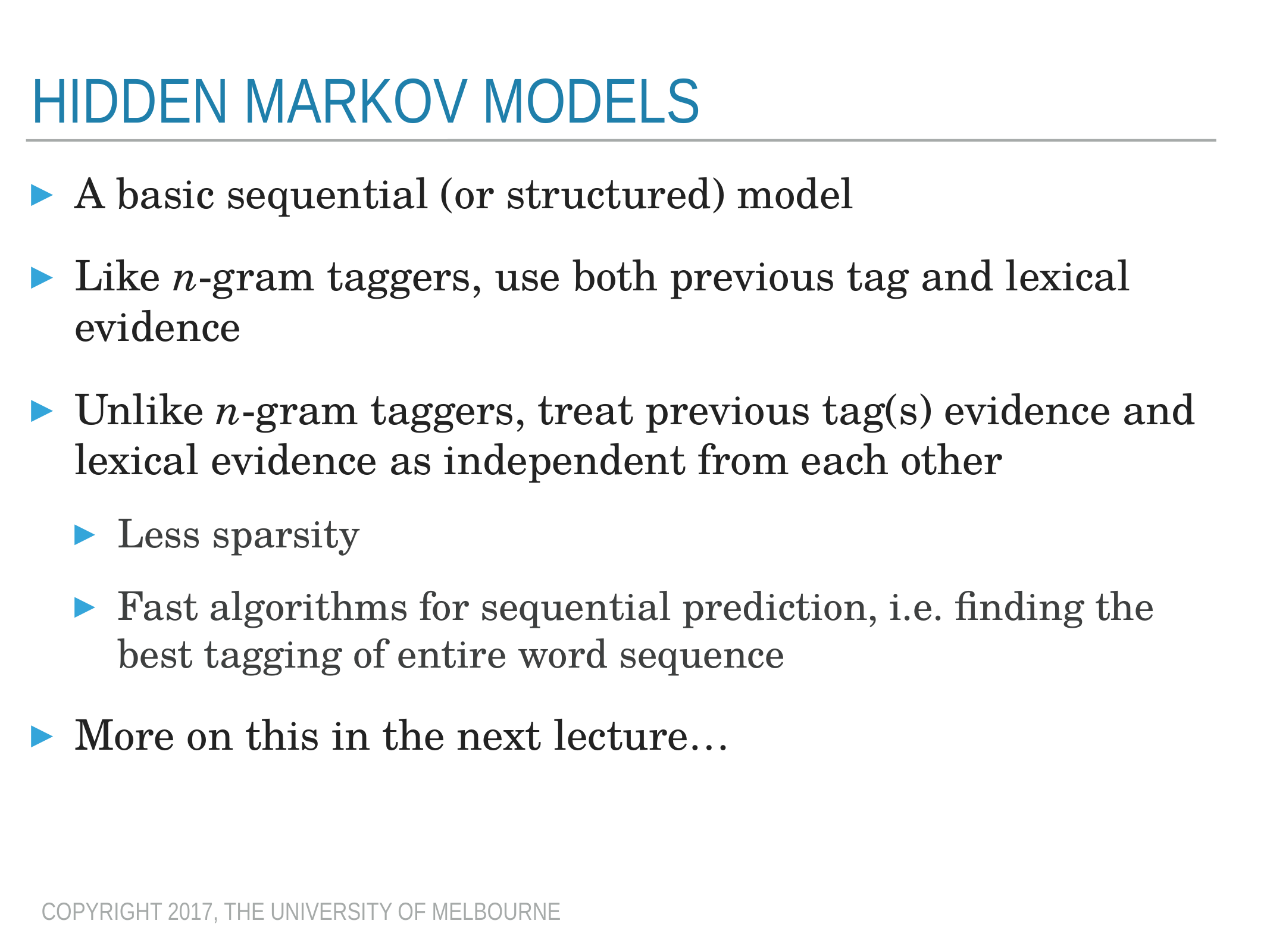

# Hidden Markov models
A basic sequential (or structured) model
Like n-gram taggers, use both previous tag and lexical evidence
Unlike n-gram taggers, treat previous tag(s) evidence and lexical evidence as independent from each other
Less sparsity
Fast algorithms for sequential prediction, i.e. finding the best tagging of entire word sequence
More on this in the next lecture…